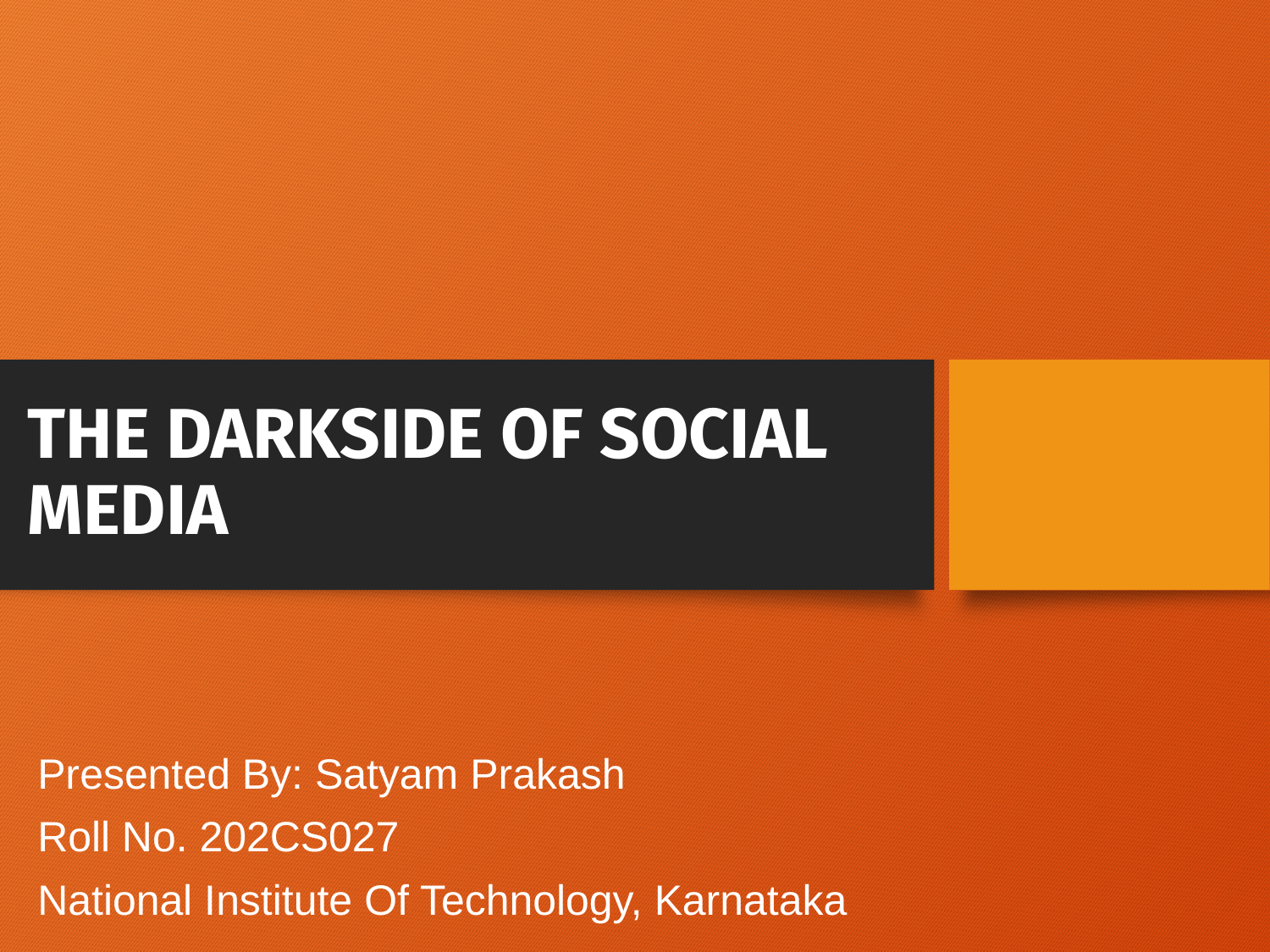

# THE DARKSIDE OF SOCIAL MEDIA
Presented By: Satyam Prakash
Roll No. 202CS027
National Institute Of Technology, Karnataka